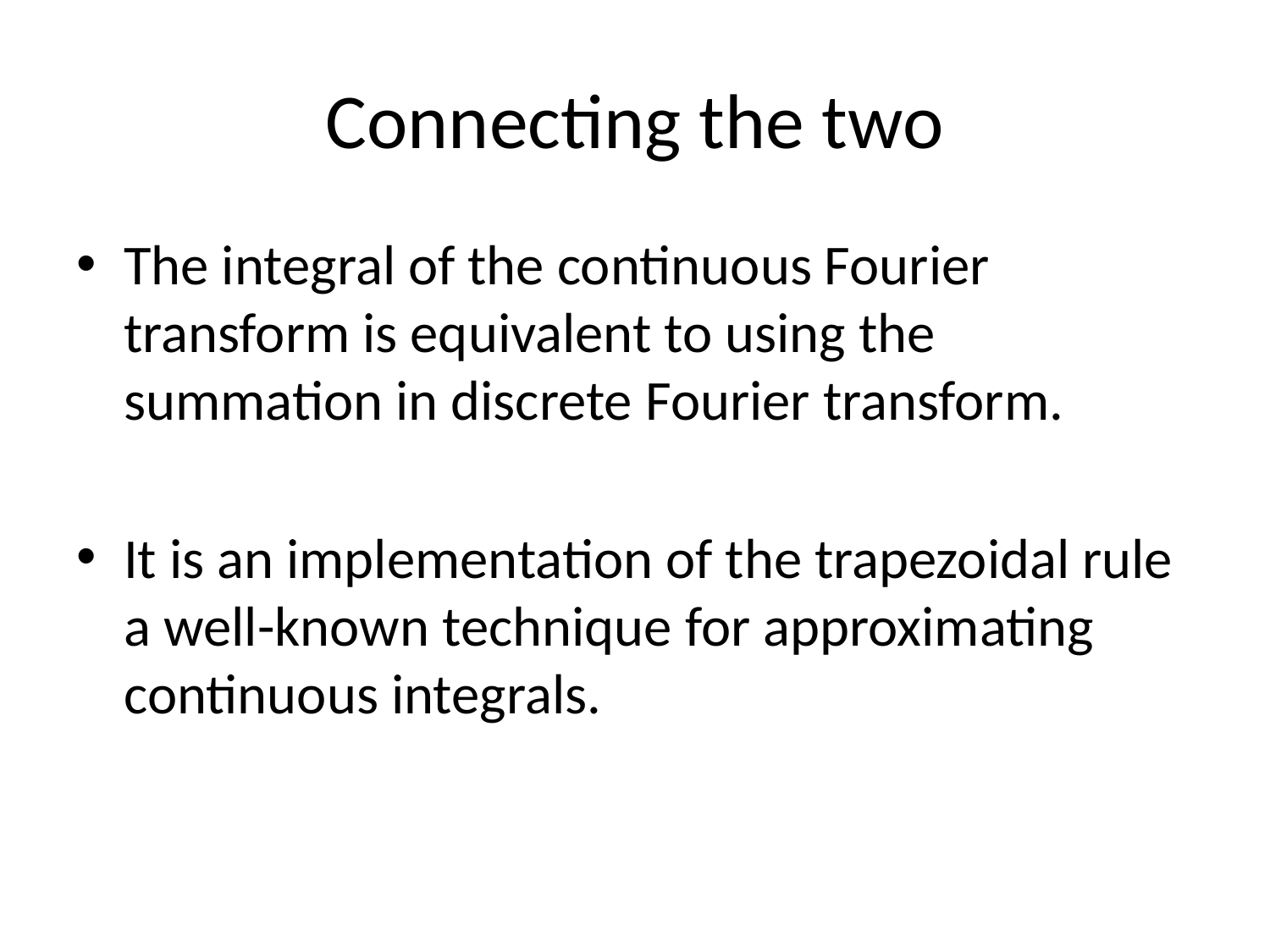

# Connecting the two
The integral of the continuous Fourier transform is equivalent to using the summation in discrete Fourier transform.

It is an implementation of the trapezoidal rule a well-known technique for approximating continuous integrals.